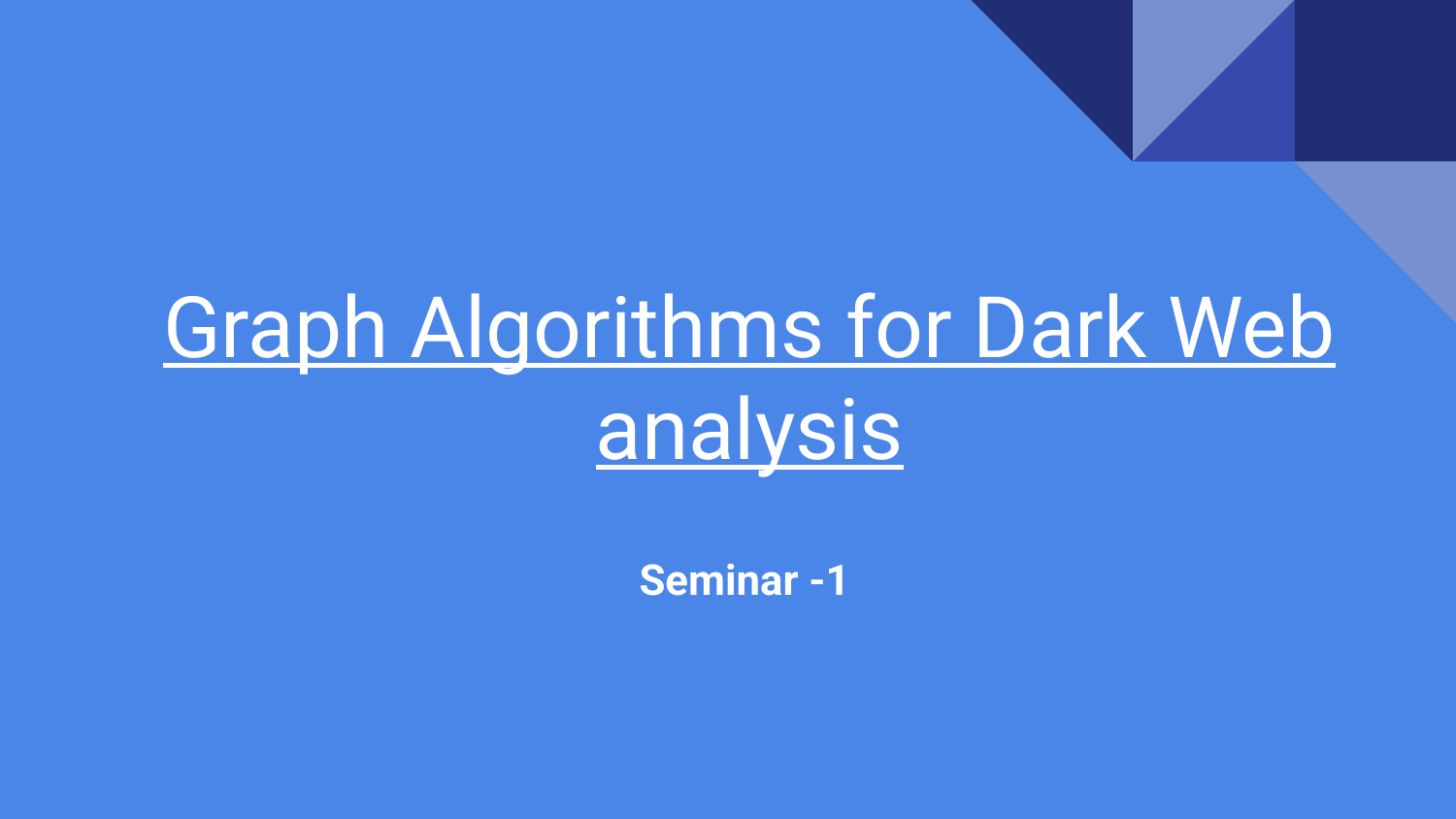

# Graph Algorithms for Dark Web analysis
Seminar -1